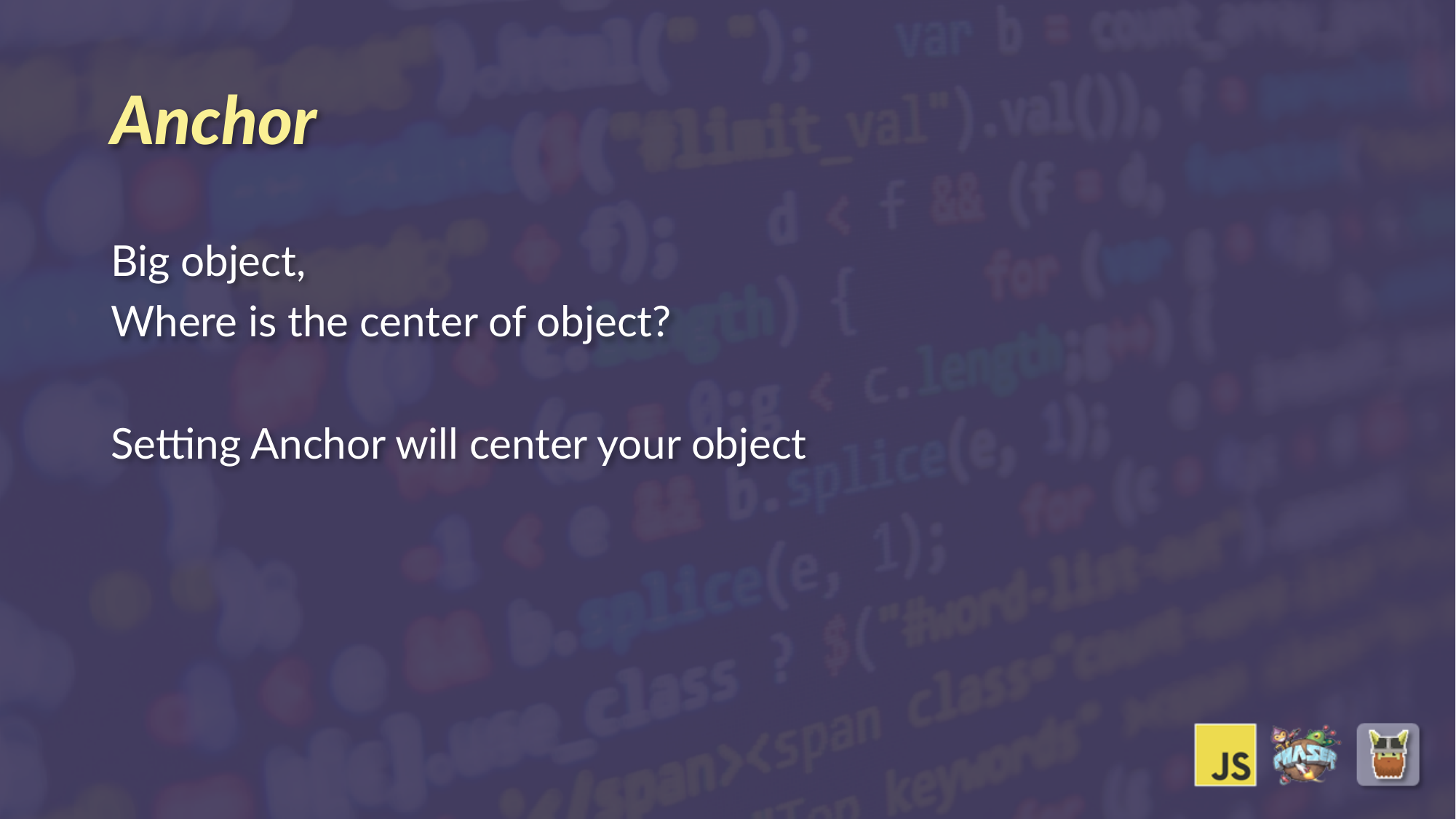

# Anchor
Big object,
Where is the center of object?

Setting Anchor will center your object